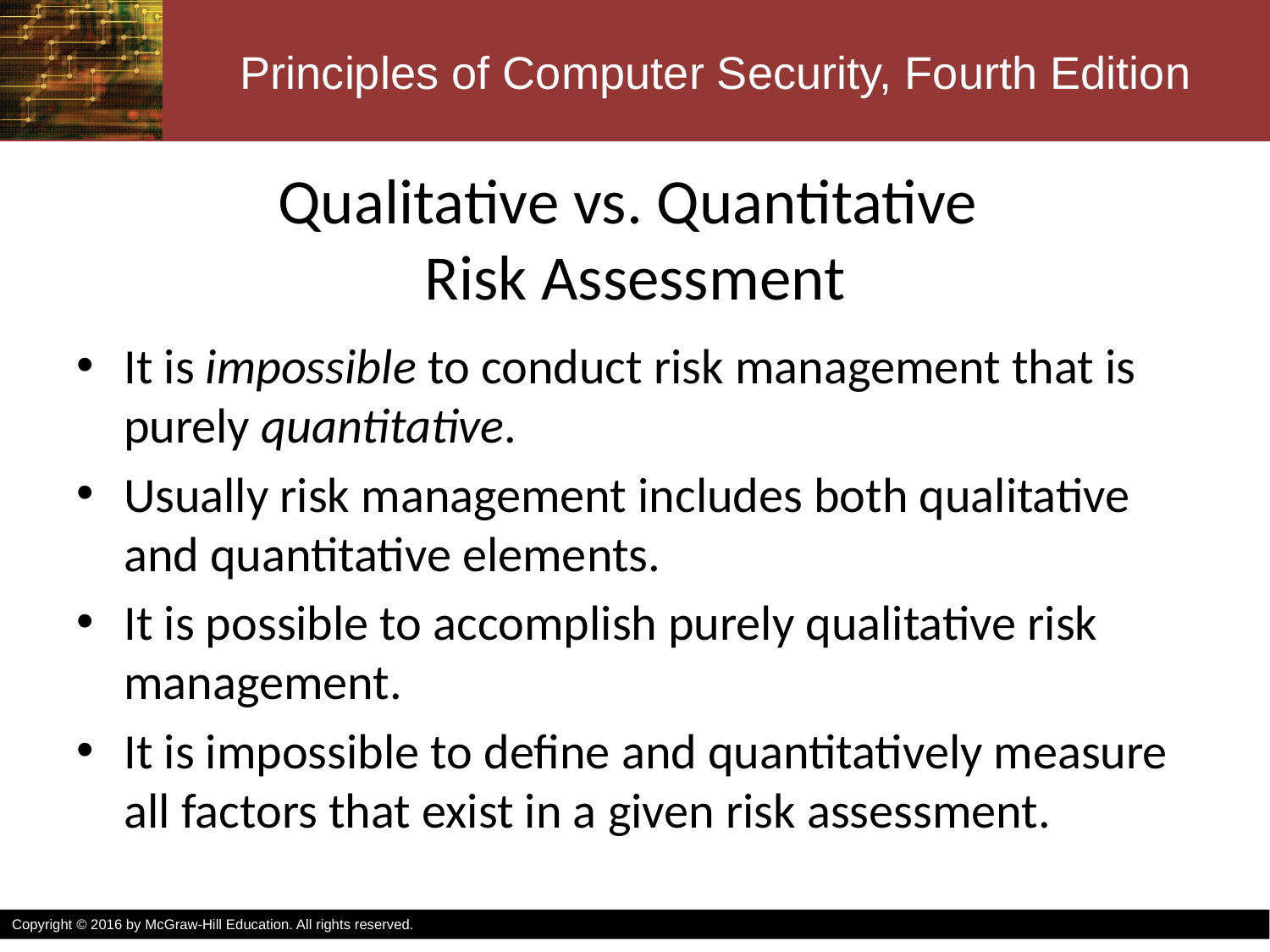

# Qualitative vs. Quantitative Risk Assessment
It is impossible to conduct risk management that is purely quantitative.
Usually risk management includes both qualitative and quantitative elements.
It is possible to accomplish purely qualitative risk management.
It is impossible to define and quantitatively measure all factors that exist in a given risk assessment.